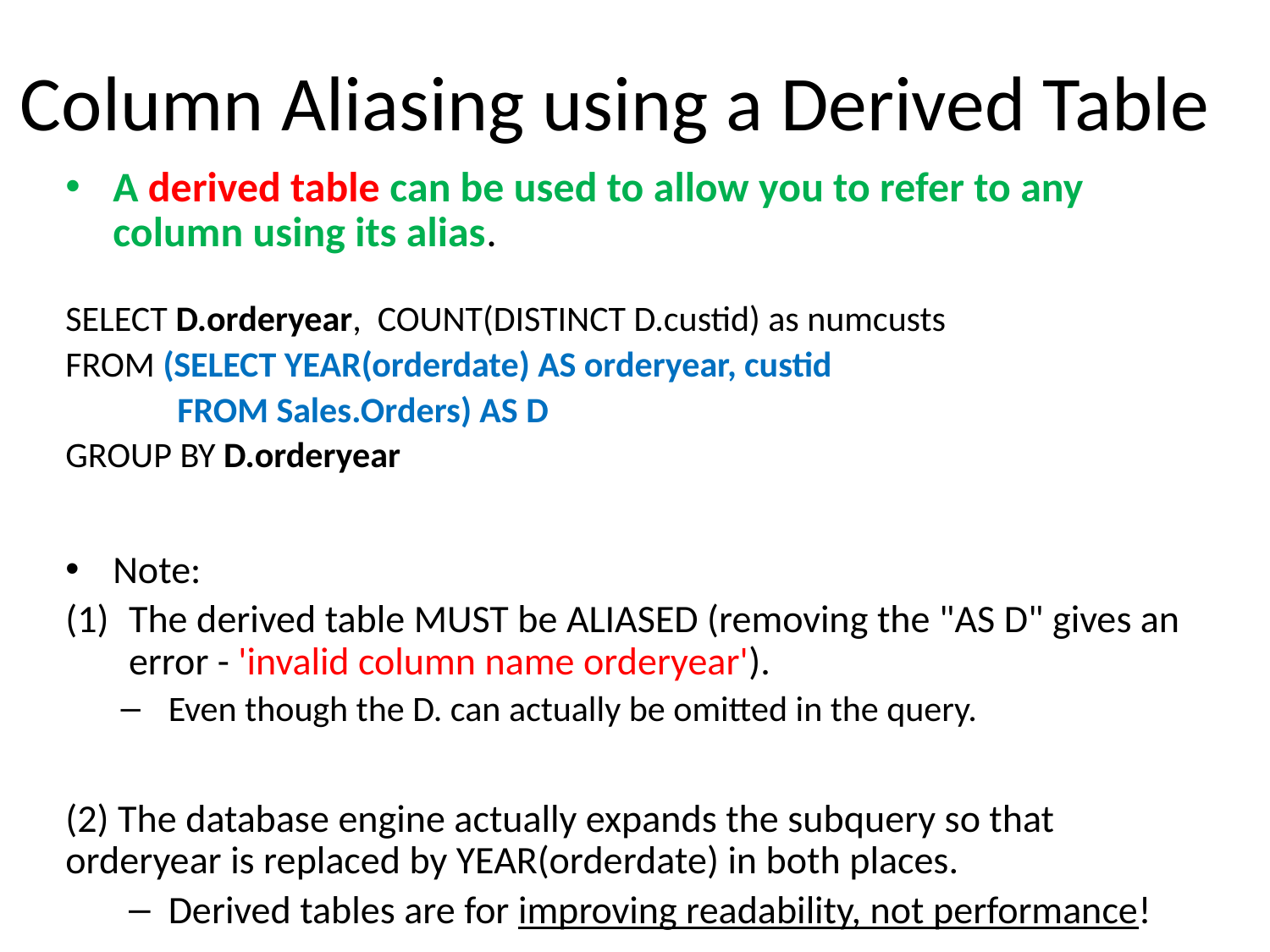

# Column Aliasing using a Derived Table
A derived table can be used to allow you to refer to any column using its alias.

SELECT D.orderyear,  COUNT(DISTINCT D.custid) as numcusts
FROM (SELECT YEAR(orderdate) AS orderyear, custid
	        FROM Sales.Orders) AS D
GROUP BY D.orderyear

Note:
The derived table MUST be ALIASED (removing the "AS D" gives an error - 'invalid column name orderyear').
Even though the D. can actually be omitted in the query.

(2) The database engine actually expands the subquery so that orderyear is replaced by YEAR(orderdate) in both places.
Derived tables are for improving readability, not performance!